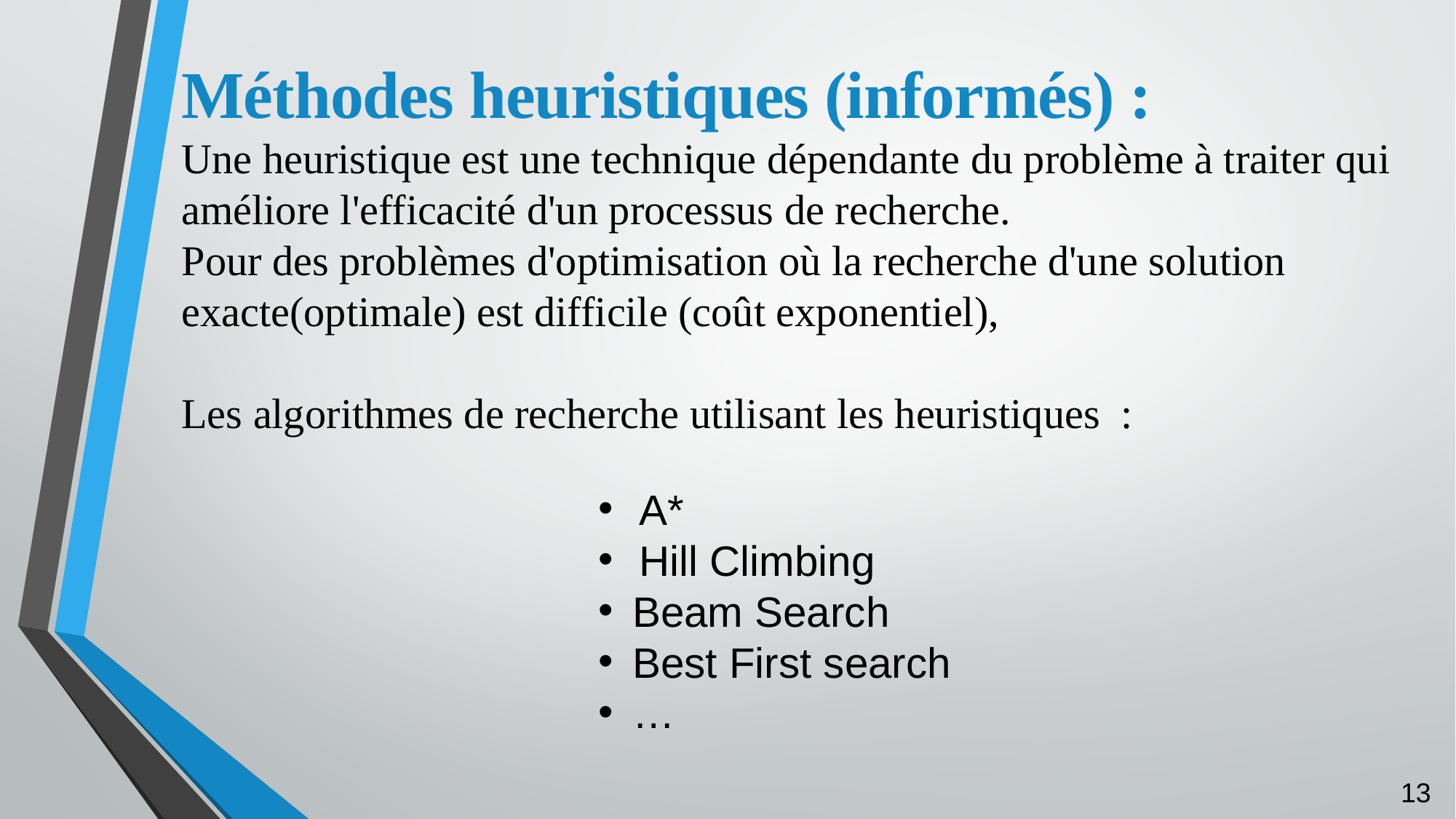

Méthodes heuristiques (informés) :
Une heuristique est une technique dépendante du problème à traiter qui améliore l'efficacité d'un processus de recherche.
Pour des problèmes d'optimisation où la recherche d'une solution exacte(optimale) est difficile (coût exponentiel),

Les algorithmes de recherche utilisant les heuristiques  :

A*
Hill Climbing
Beam Search
Best First search
…

13